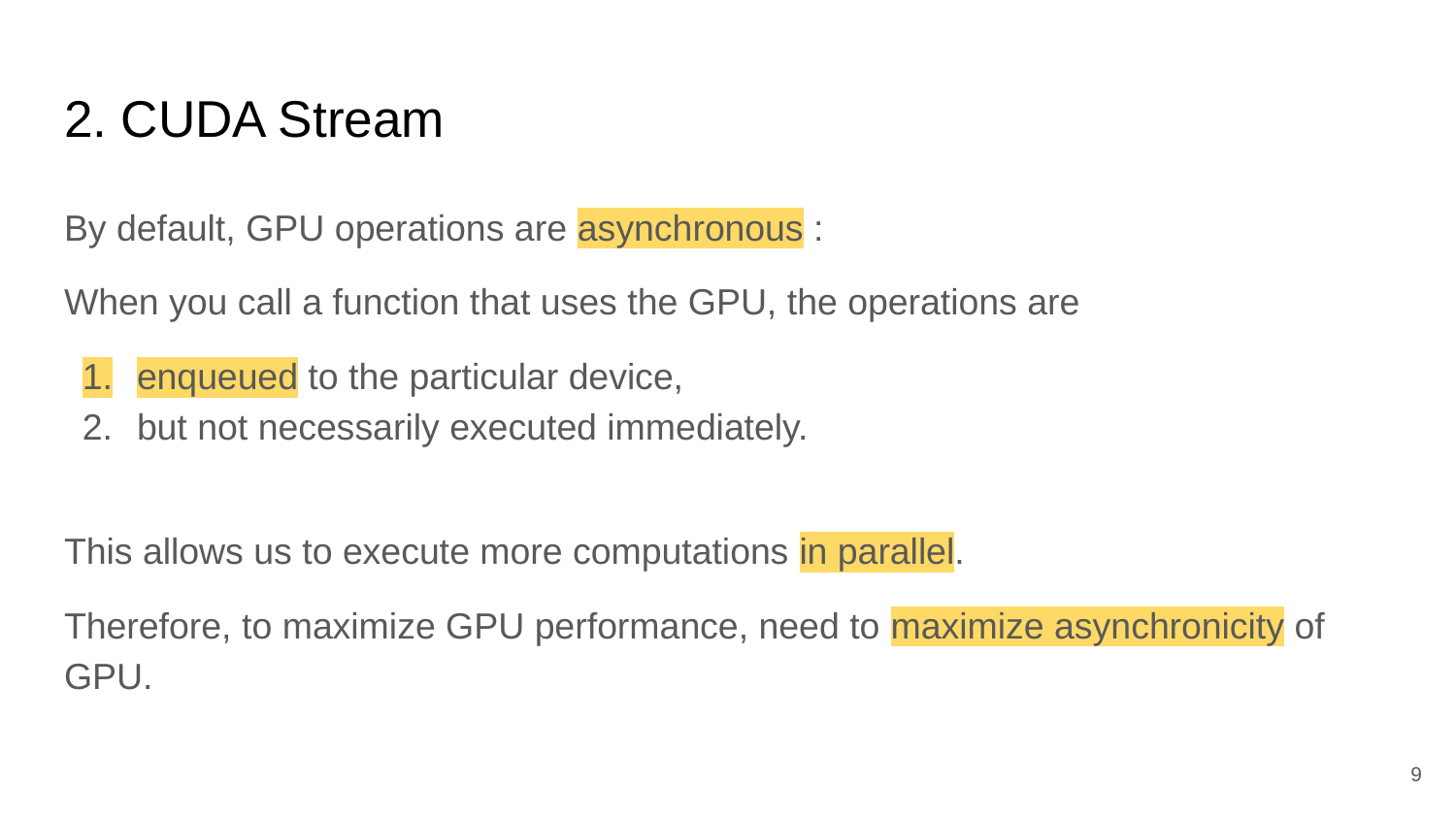

# 2. CUDA Stream
By default, GPU operations are asynchronous :
When you call a function that uses the GPU, the operations are
enqueued to the particular device,
but not necessarily executed immediately.
This allows us to execute more computations in parallel.
Therefore, to maximize GPU performance, need to maximize asynchronicity of GPU.
9